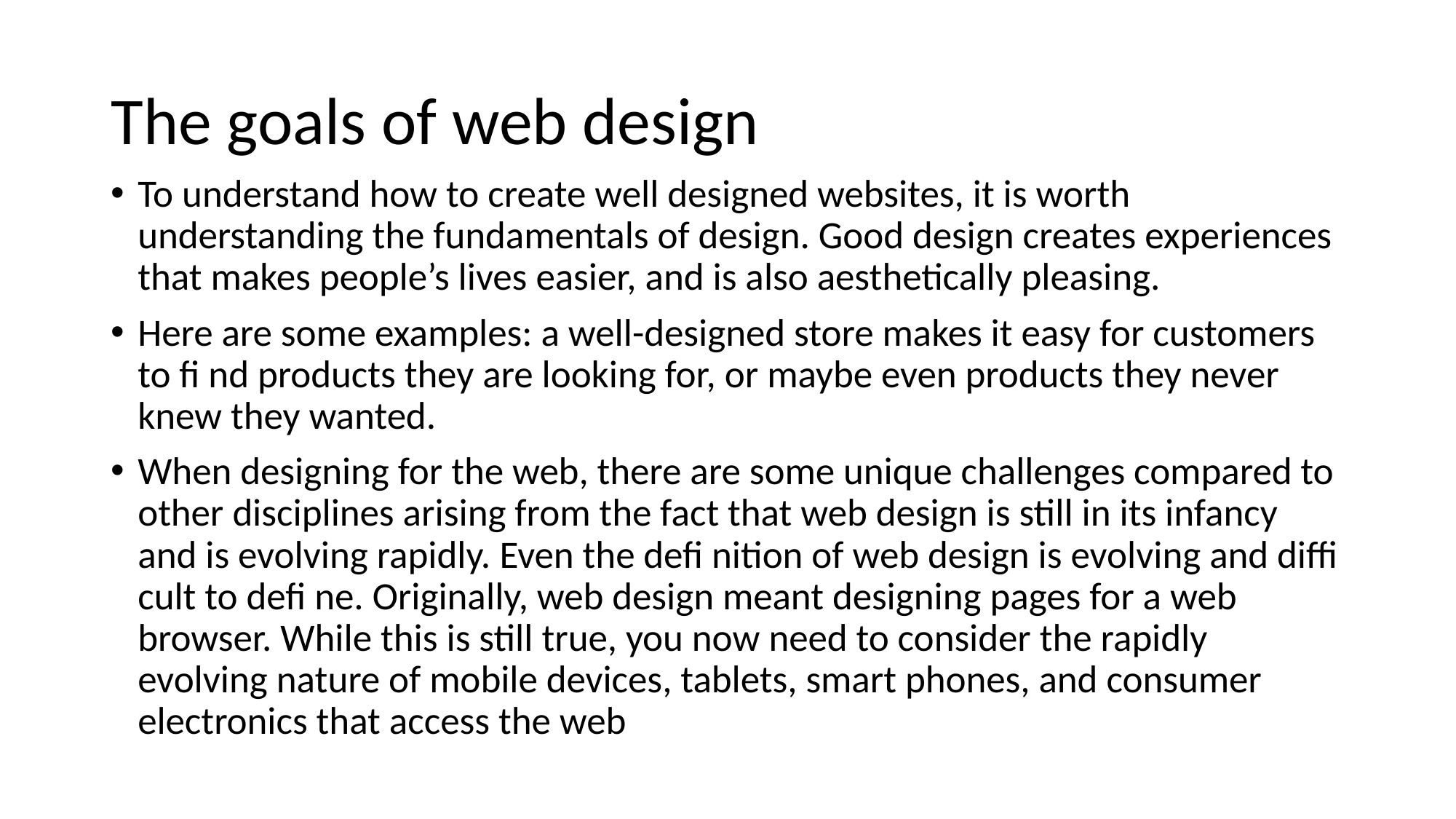

# The goals of web design
To understand how to create well designed websites, it is worth understanding the fundamentals of design. Good design creates experiences that makes people’s lives easier, and is also aesthetically pleasing.
Here are some examples: a well-designed store makes it easy for customers to fi nd products they are looking for, or maybe even products they never knew they wanted.
When designing for the web, there are some unique challenges compared to other disciplines arising from the fact that web design is still in its infancy and is evolving rapidly. Even the defi nition of web design is evolving and diffi cult to defi ne. Originally, web design meant designing pages for a web browser. While this is still true, you now need to consider the rapidly evolving nature of mobile devices, tablets, smart phones, and consumer electronics that access the web